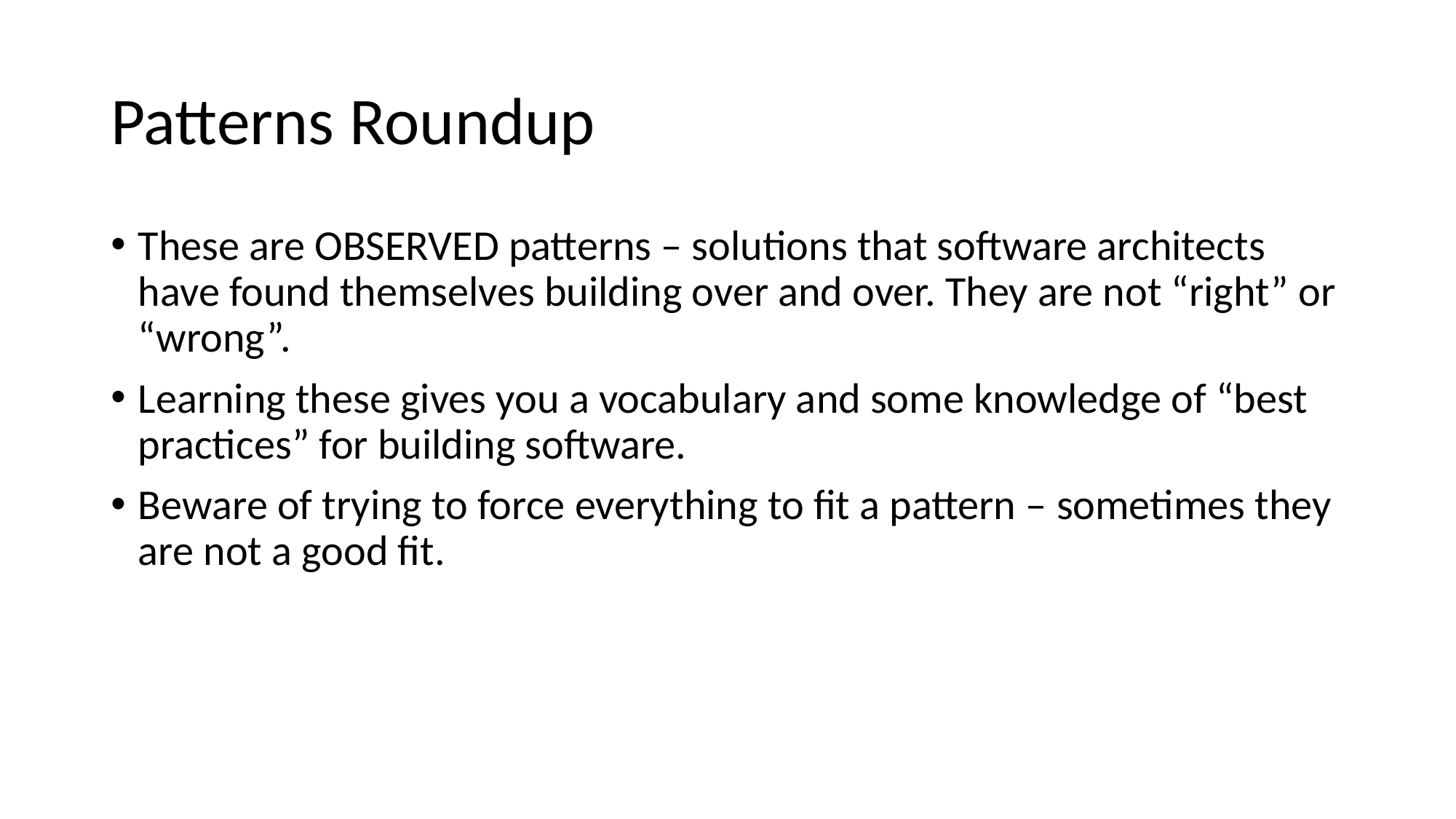

# Patterns Roundup
These are OBSERVED patterns – solutions that software architects have found themselves building over and over. They are not “right” or “wrong”.
Learning these gives you a vocabulary and some knowledge of “best practices” for building software.
Beware of trying to force everything to fit a pattern – sometimes they are not a good fit.